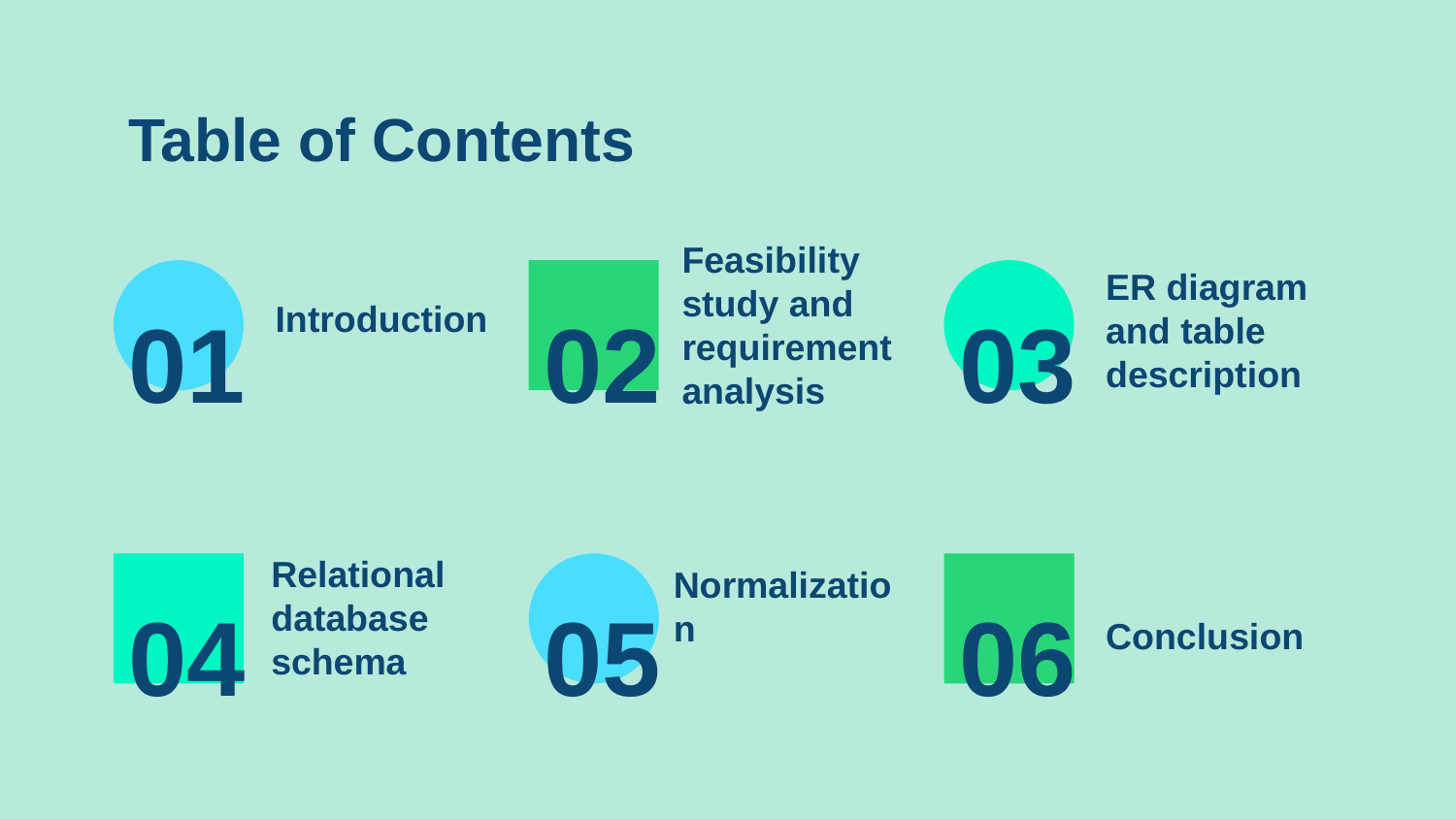

# Table of Contents
Feasibility study and requirement analysis
ER diagram and table description

01
Introduction
02
03

Relational database schema
04
05
06
Normalization
Conclusion